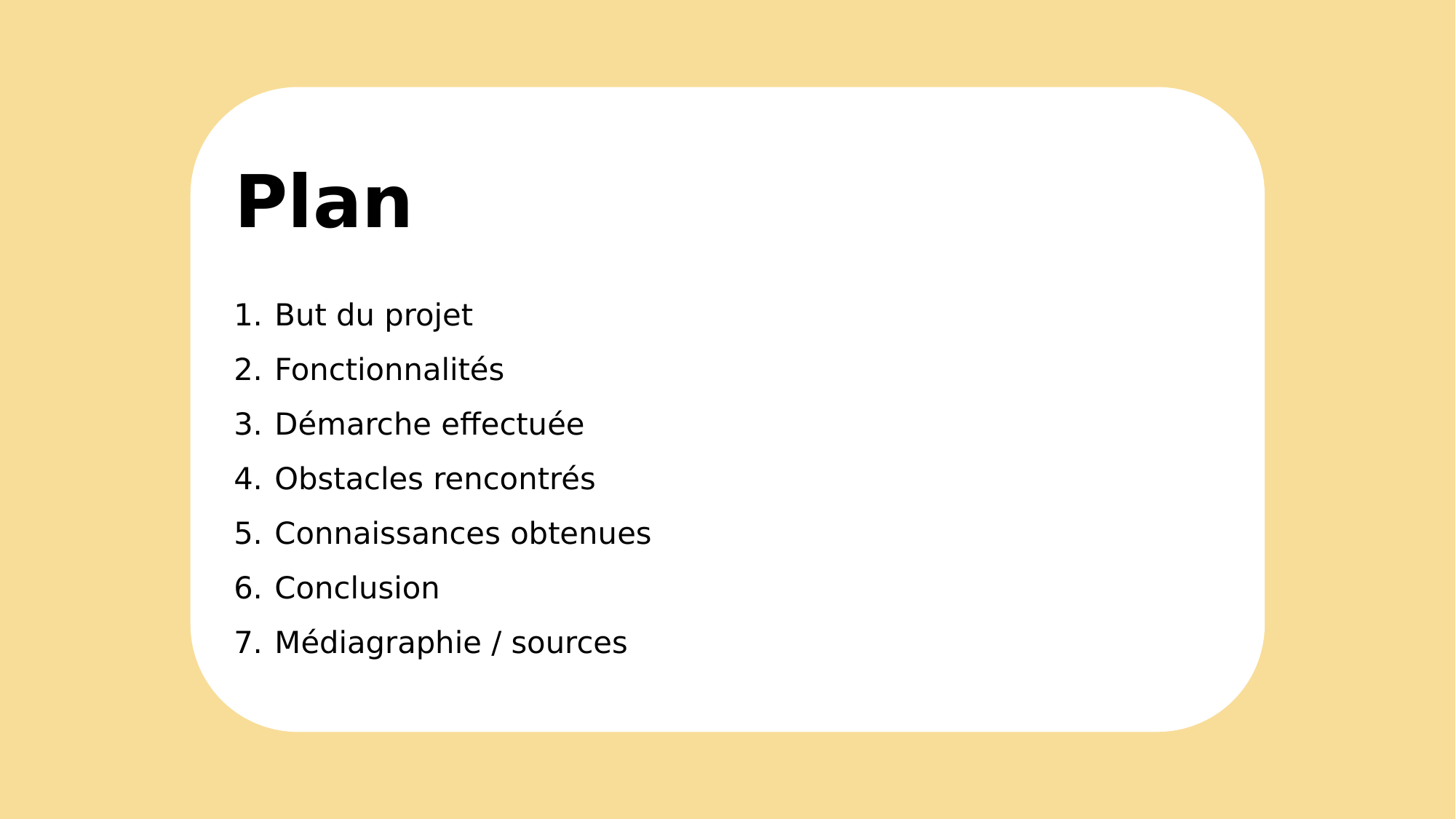

Plan
But du projet
Fonctionnalités
Démarche effectuée
Obstacles rencontrés
Connaissances obtenues
Conclusion
Médiagraphie / sources